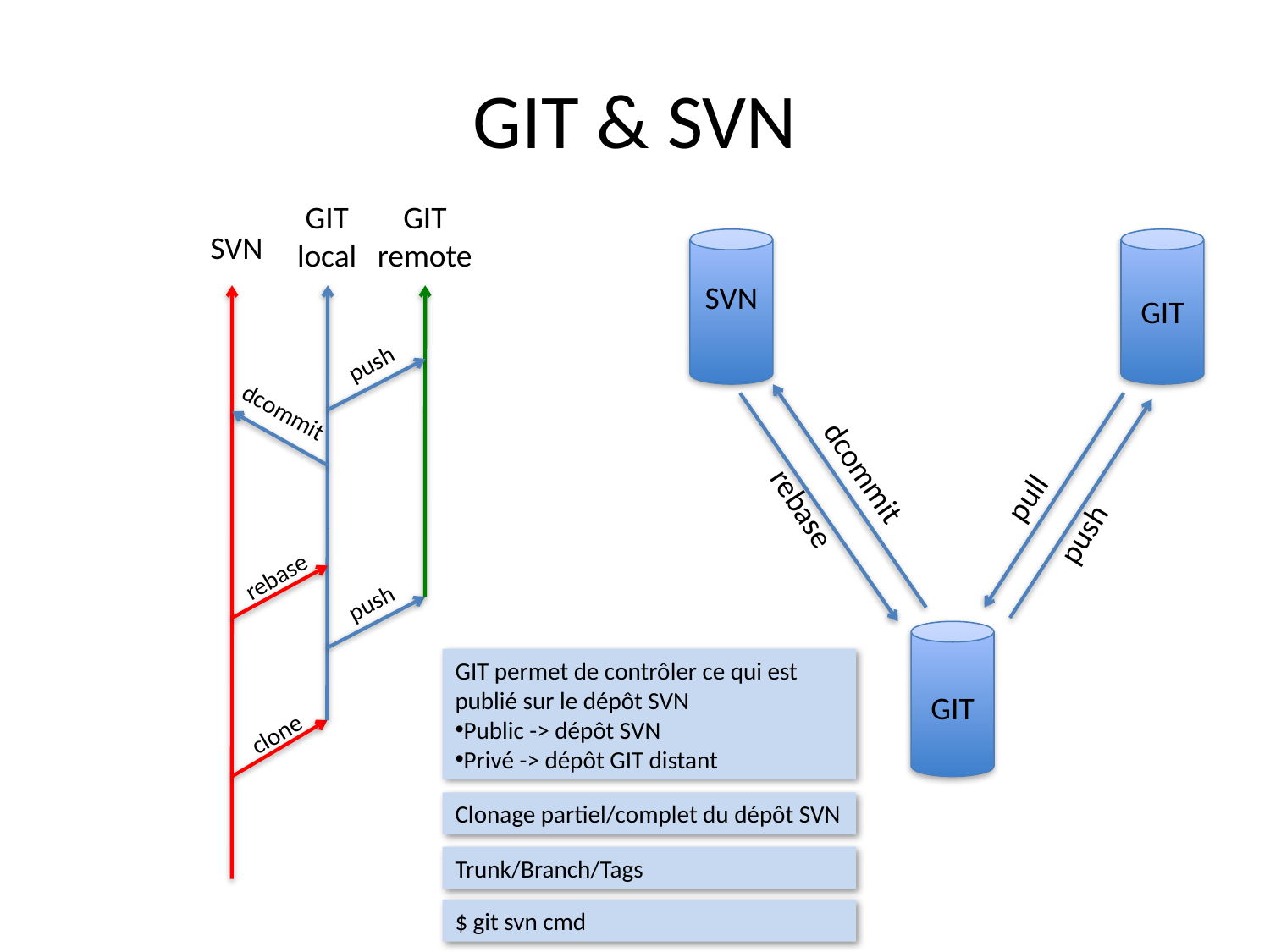

# GIT & SVN
GIT
local
GIT
remote
SVN

SVN
GIT
push
dcommit
dcommit
pull
rebase
push
rebase
push

GIT permet de contrôler ce qui est publié sur le dépôt SVN
Public -> dépôt SVN
Privé -> dépôt GIT distant
GIT
clone
Clonage partiel/complet du dépôt SVN
Trunk/Branch/Tags
$ git svn cmd